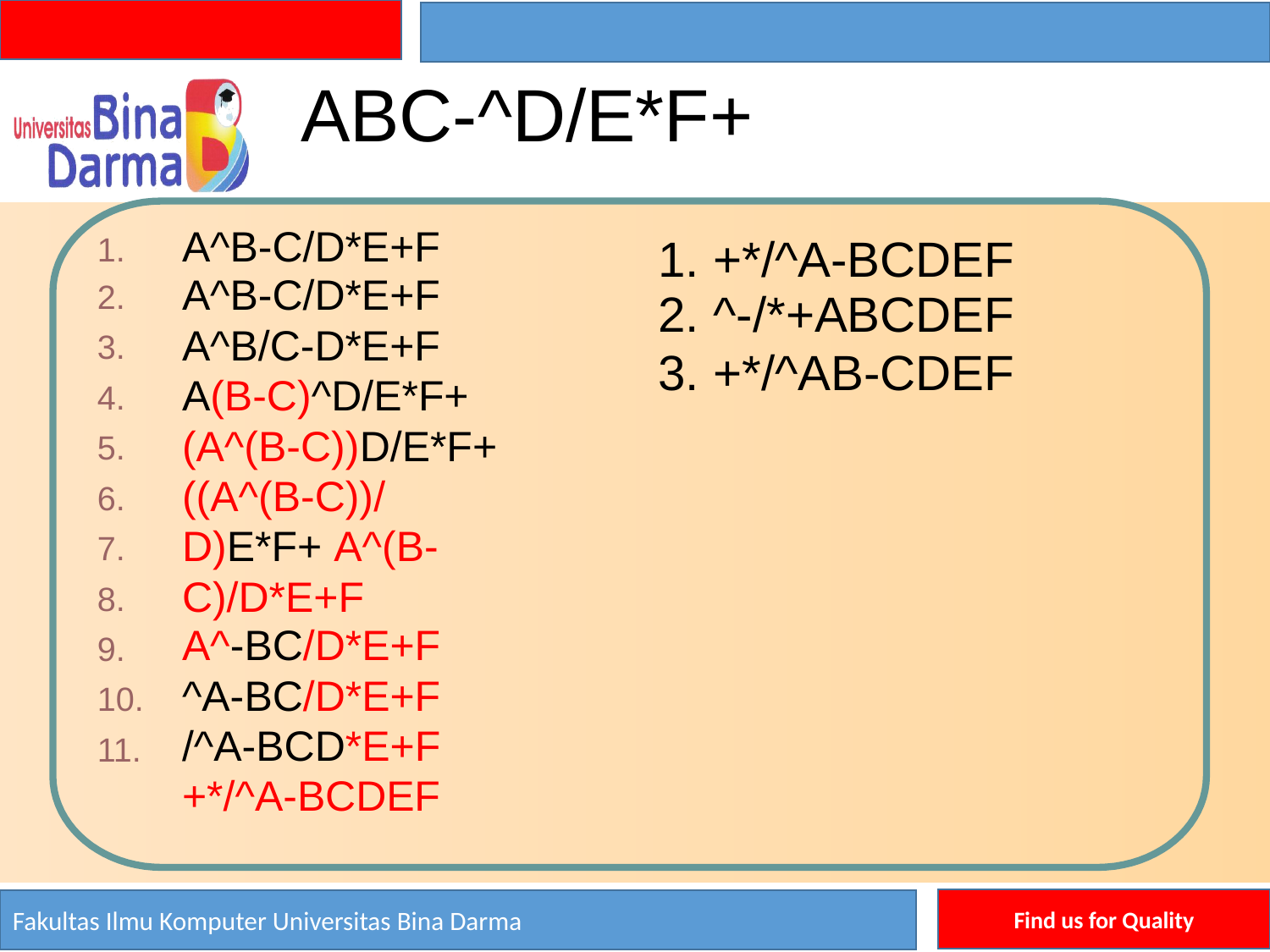

ABC-^D/E*F+

A^B-C/D*E+F
A^B-C/D*E+F A^B/C-D*E+F A(B-C)^D/E*F+ (A^(B-C))D/E*F+
((A^(B-C))/D)E*F+ A^(B-C)/D*E+F
A^-BC/D*E+F
^A-BC/D*E+F
/^A-BCD*E+F
+*/^A-BCDEF
1.
2.
3.
4.
5.
6.
7.
8.
9.
10.
11.
1. +*/^A-BCDEF
2. ^-/*+ABCDEF
3. +*/^AB-CDEF